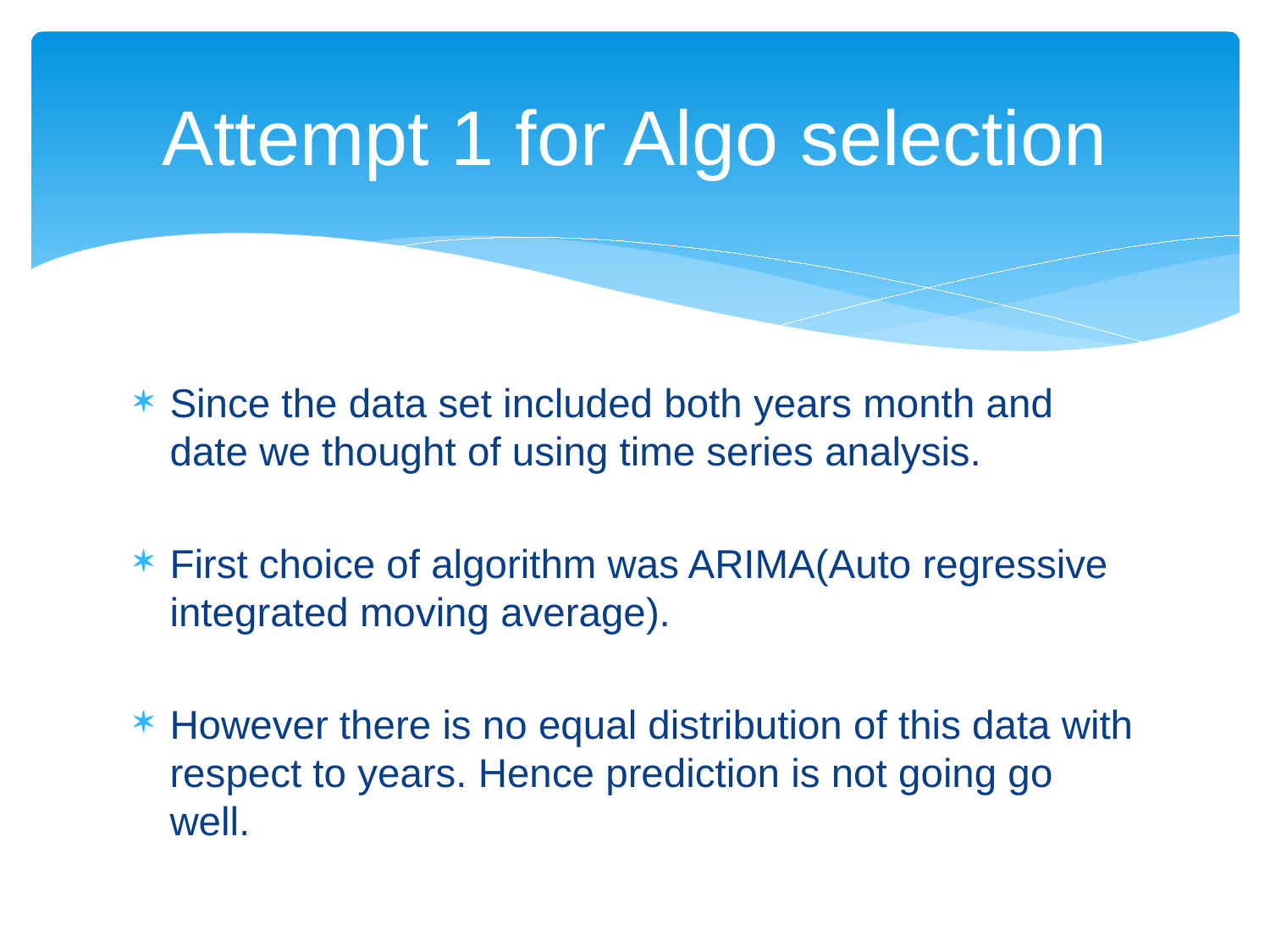

# Attempt 1 for Algo selection
Since the data set included both years month and date we thought of using time series analysis.

First choice of algorithm was ARIMA(Auto regressive integrated moving average).

However there is no equal distribution of this data with respect to years. Hence prediction is not going go well.